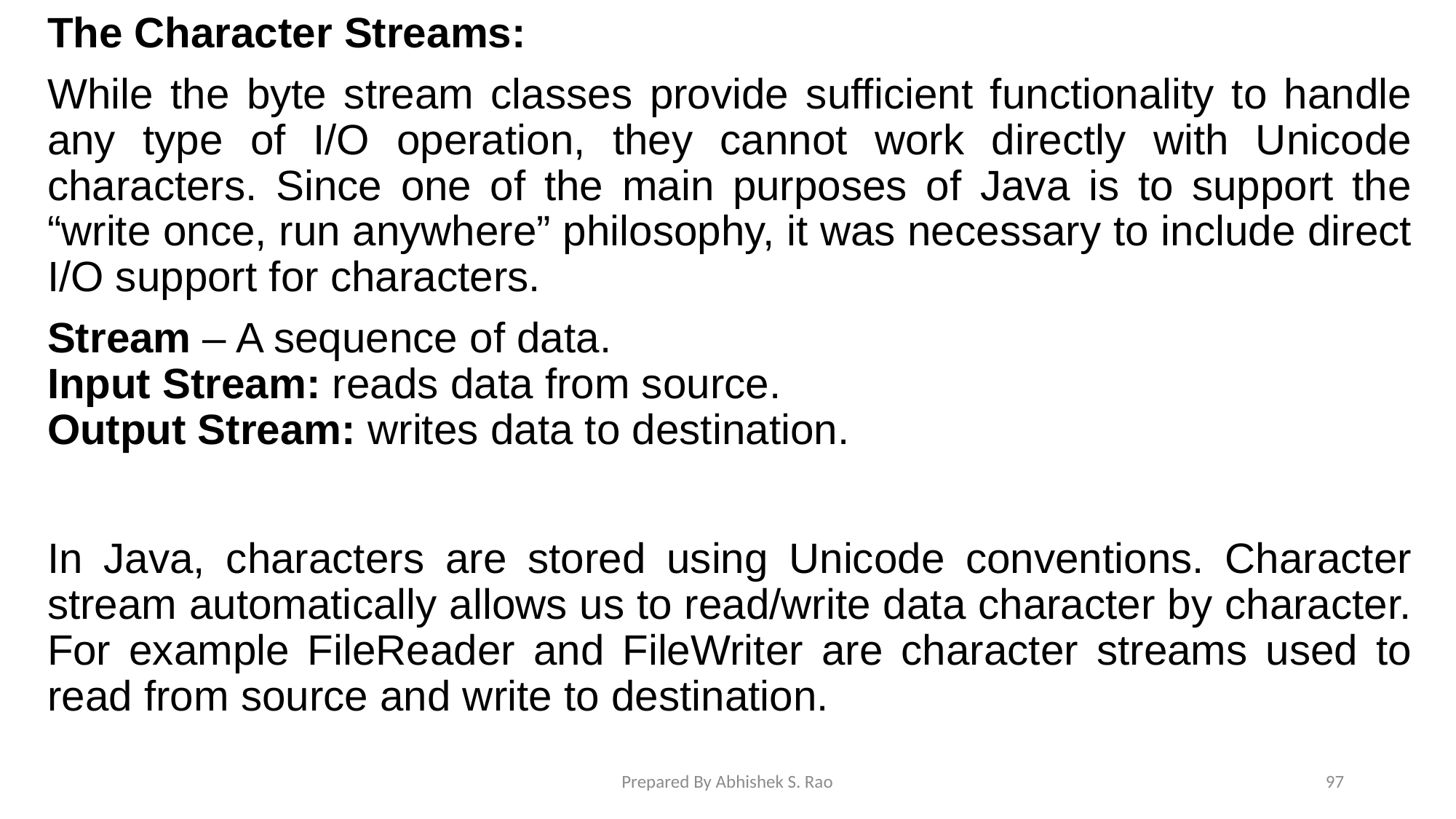

The Character Streams:
While the byte stream classes provide sufficient functionality to handle any type of I/O operation, they cannot work directly with Unicode characters. Since one of the main purposes of Java is to support the “write once, run anywhere” philosophy, it was necessary to include direct I/O support for characters.
Stream – A sequence of data.
Input Stream: reads data from source.
Output Stream: writes data to destination.

In Java, characters are stored using Unicode conventions. Character stream automatically allows us to read/write data character by character. For example FileReader and FileWriter are character streams used to read from source and write to destination.
Prepared By Abhishek S. Rao
97